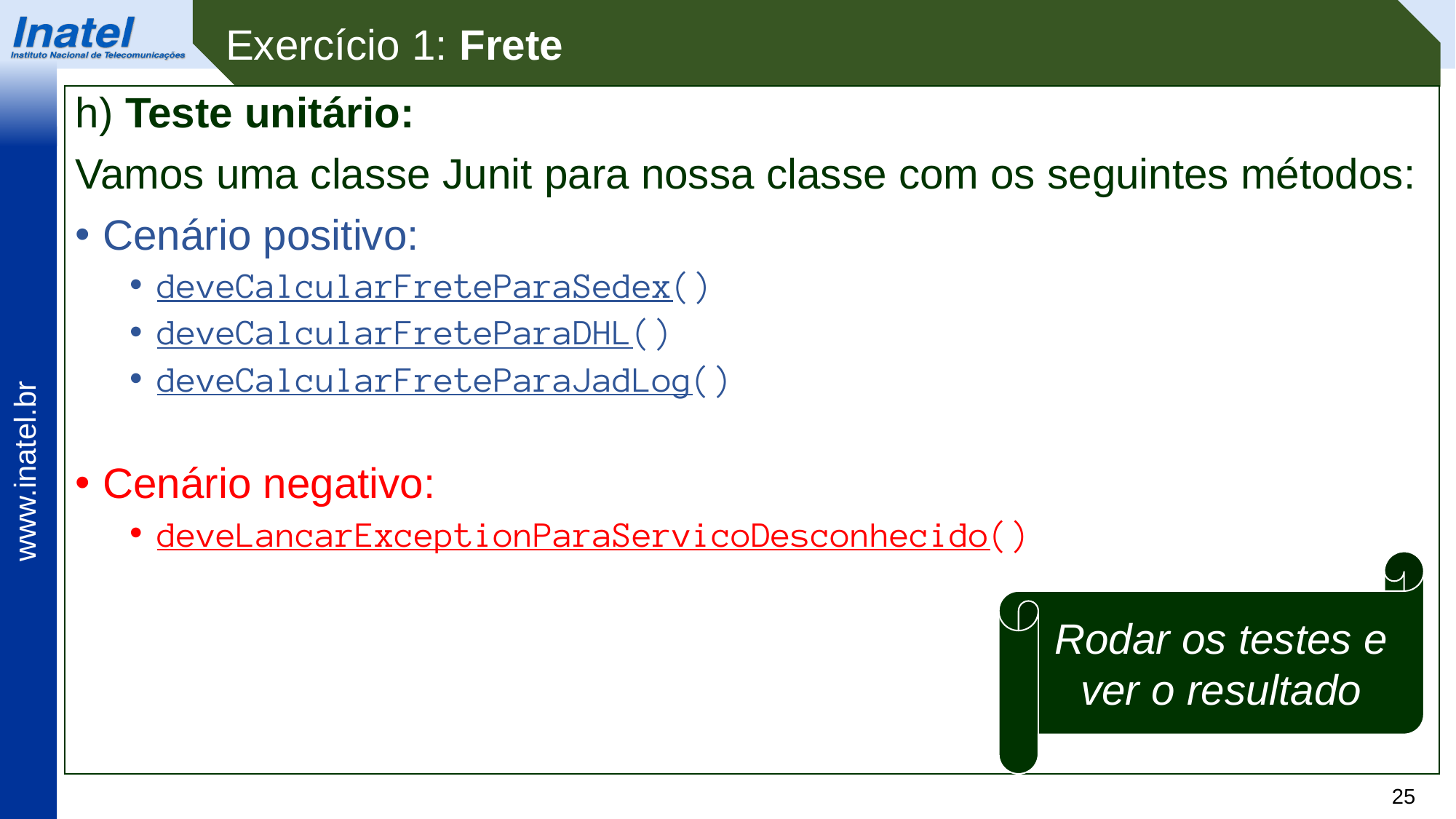

Exercício 1: Frete
h) Teste unitário:
Vamos uma classe Junit para nossa classe com os seguintes métodos:
Cenário positivo:
deveCalcularFreteParaSedex()
deveCalcularFreteParaDHL()
deveCalcularFreteParaJadLog()

Cenário negativo:
deveLancarExceptionParaServicoDesconhecido()
Rodar os testes e ver o resultado